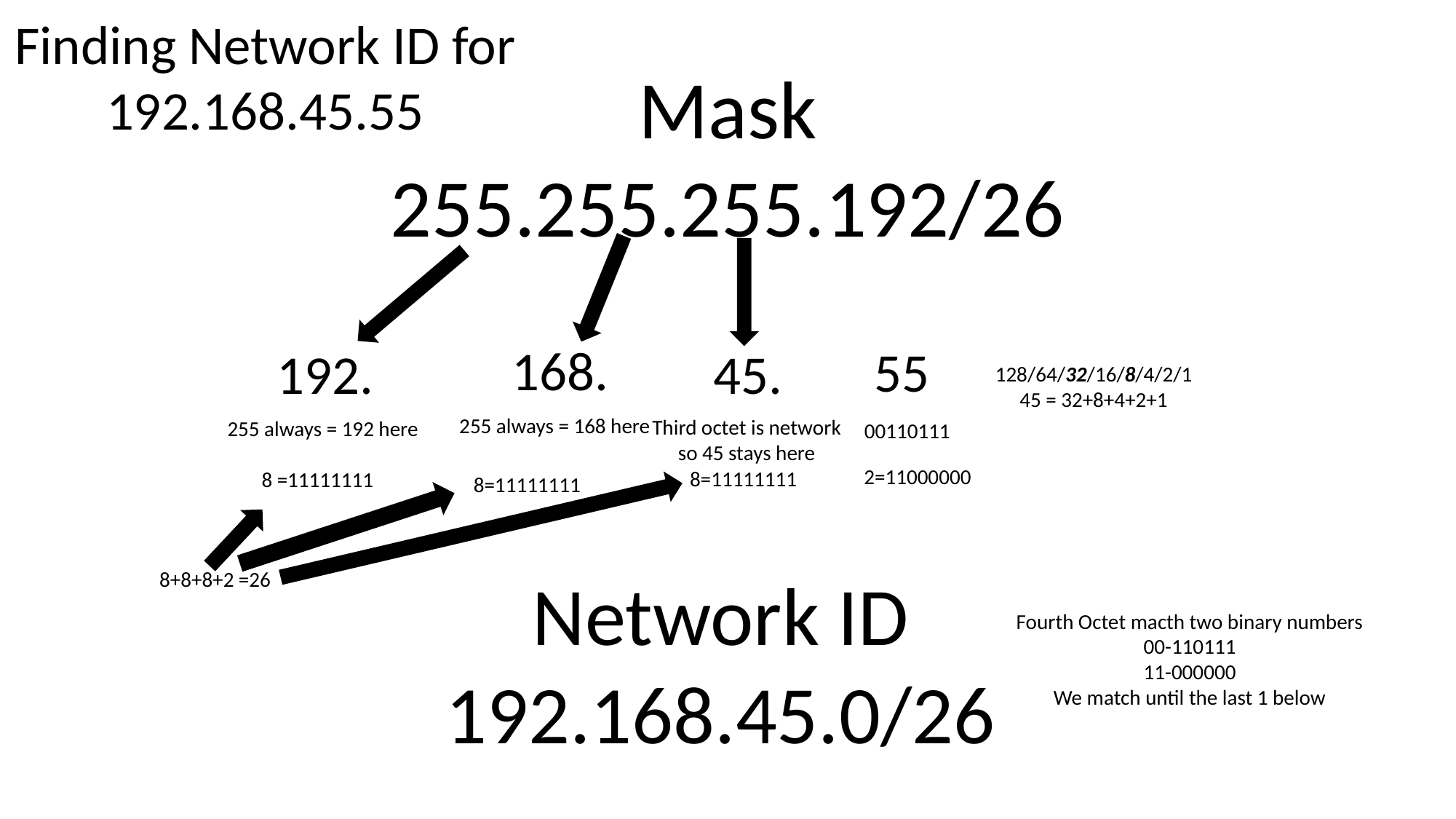

Finding Network ID for
192.168.45.55
Mask
255.255.255.192/26

168.
55
192.
45.
128/64/32/16/8/4/2/1
45 = 32+8+4+2+1
255 always = 168 here
 Third octet is network
 so 45 stays here
255 always = 192 here
00110111

2=11000000
8=11111111
8 =11111111
8=11111111

Network ID
192.168.45.0/26
8+8+8+2 =26
Fourth Octet macth two binary numbers
00-110111
11-000000
We match until the last 1 below